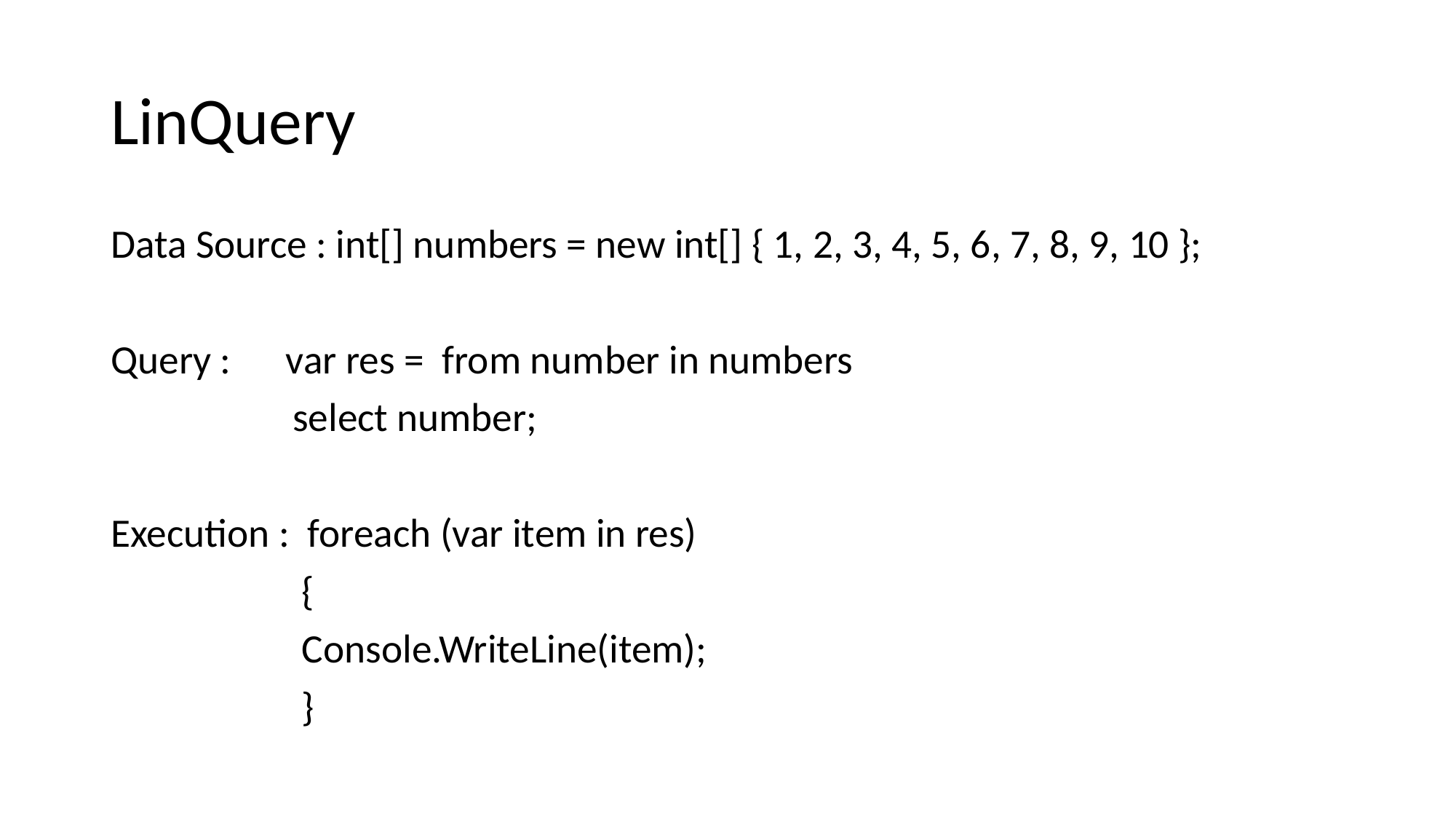

# LinQuery
Data Source : int[] numbers = new int[] { 1, 2, 3, 4, 5, 6, 7, 8, 9, 10 };

Query :      var res =  from number in numbers
                    select number;

Execution :  foreach (var item in res)
                     {
                     Console.WriteLine(item);
                     }